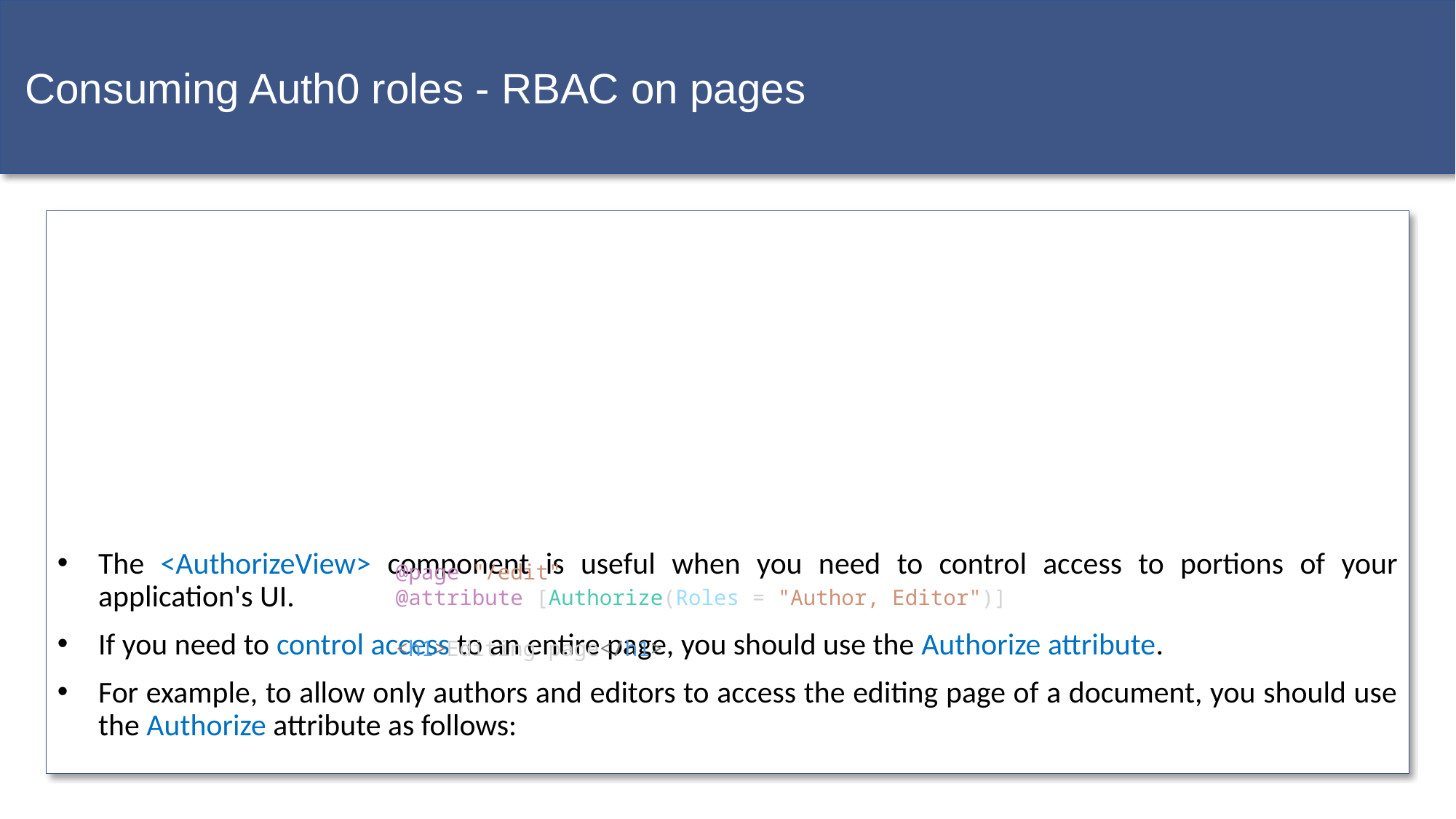

Consuming Auth0 roles - RBAC on pages

The <AuthorizeView> component is useful when you need to control access to portions of your application's UI.
If you need to control access to an entire page, you should use the Authorize attribute.
For example, to allow only authors and editors to access the editing page of a document, you should use the Authorize attribute as follows:

@page "/edit"
@attribute [Authorize(Roles = "Author, Editor")]
<h1>Editing page</h1>